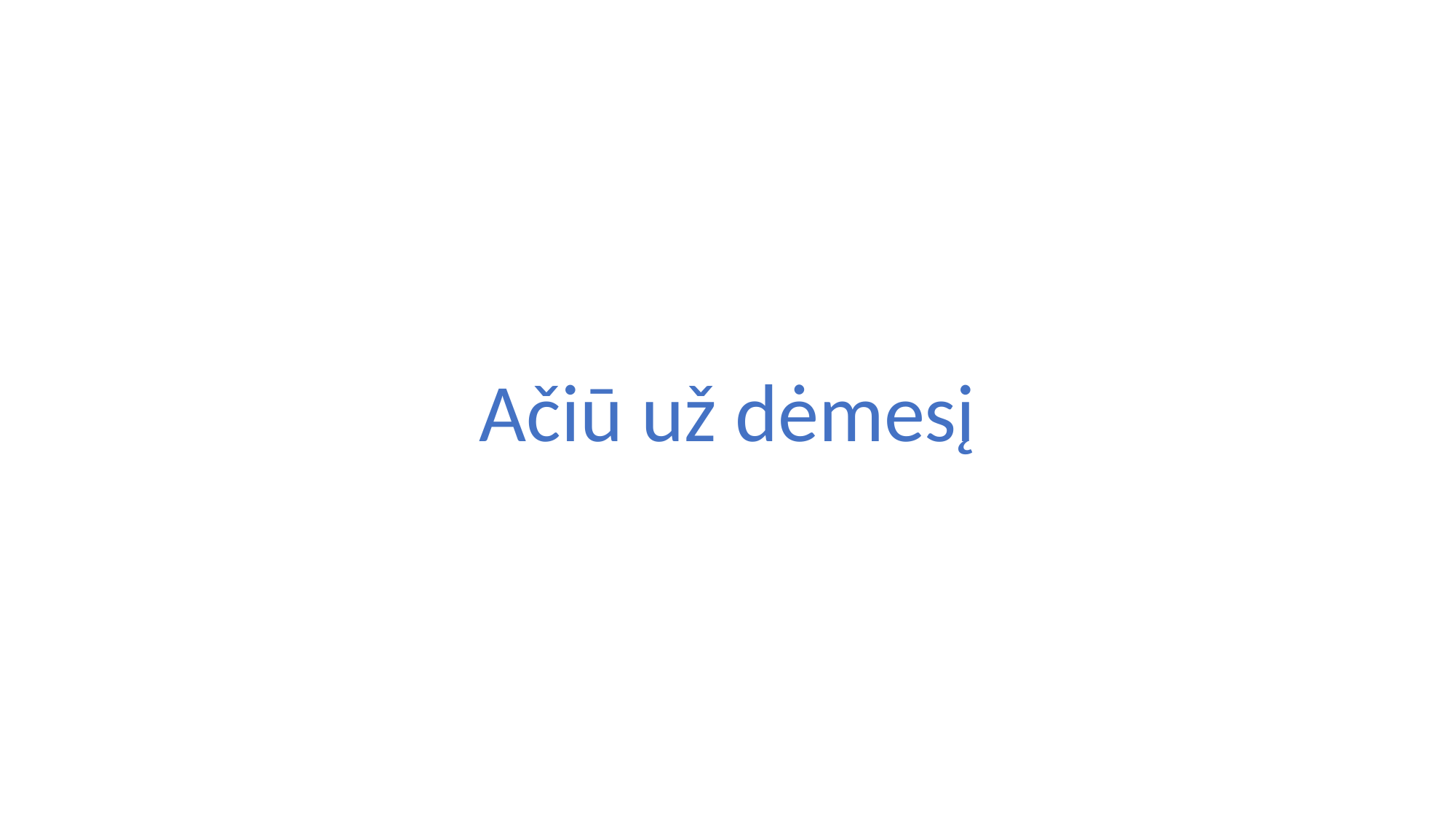

# Ačiū už dėmesį
Ačiū už dėmesį